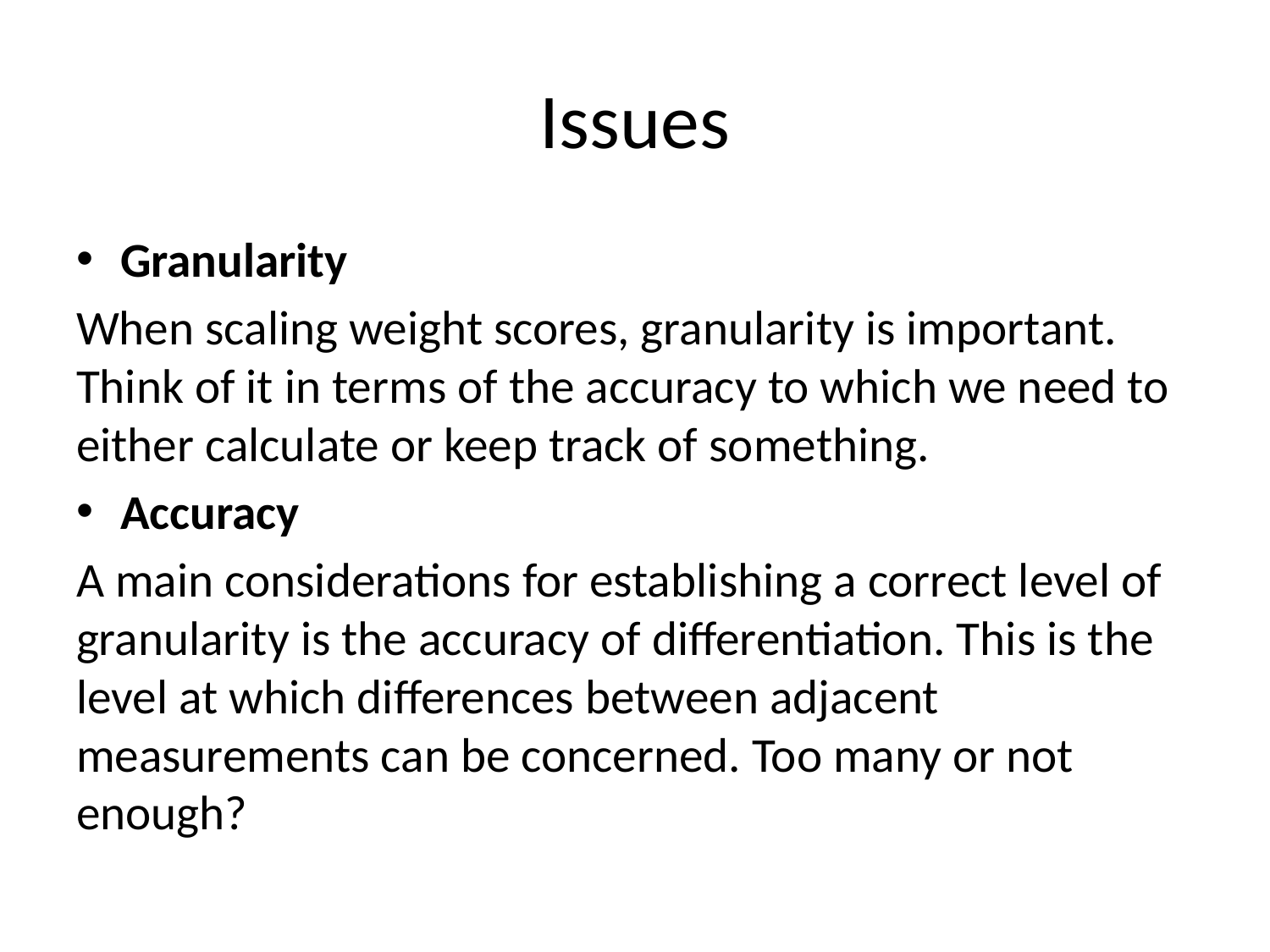

# Issues
Granularity
When scaling weight scores, granularity is important. Think of it in terms of the accuracy to which we need to either calculate or keep track of something.
Accuracy
A main considerations for establishing a correct level of granularity is the accuracy of differentiation. This is the level at which differences between adjacent measurements can be concerned. Too many or not enough?